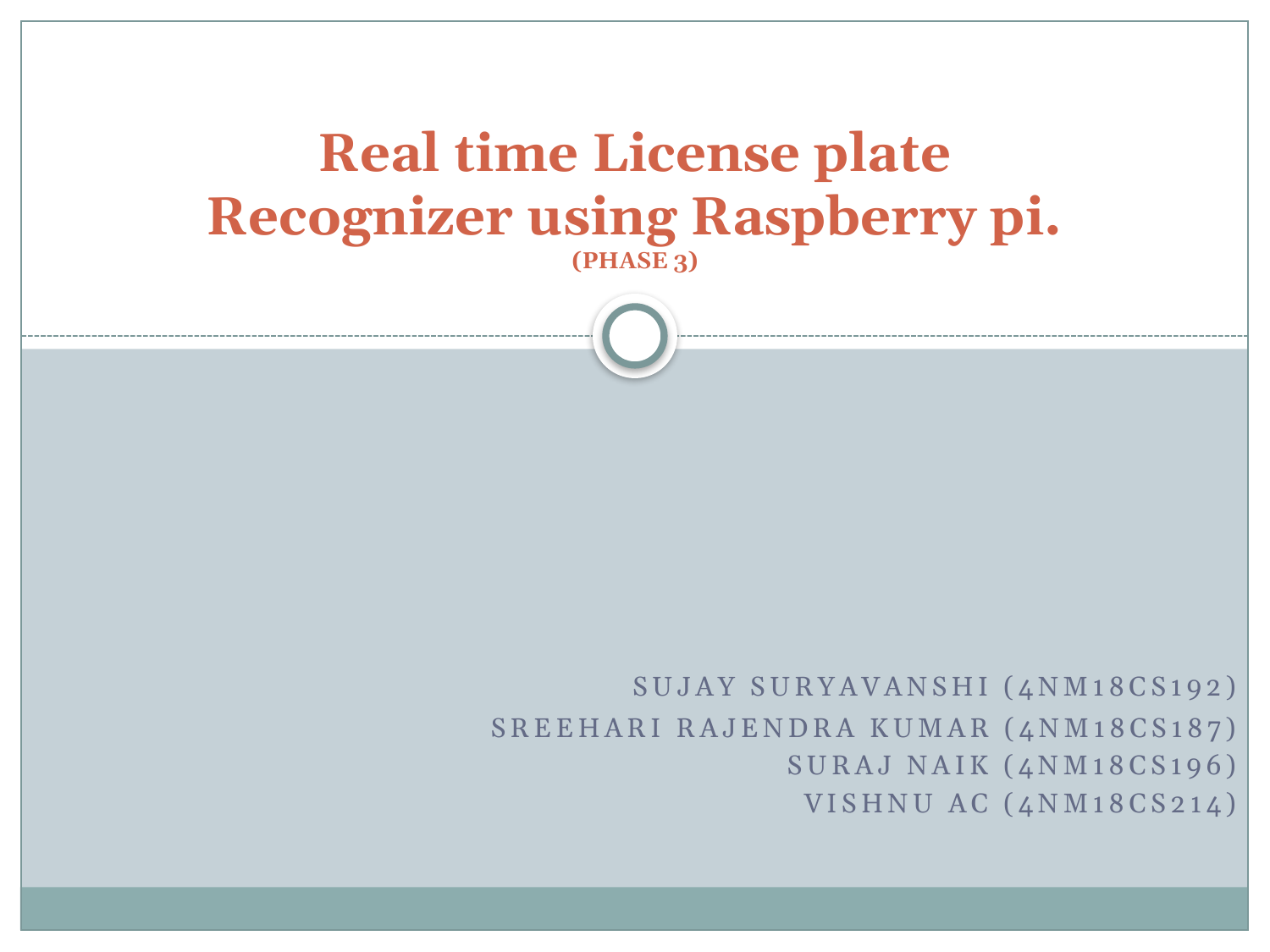

# Real time License plate Recognizer using Raspberry pi. (PHASE 3)
	Sujay Suryavanshi (4nm18cs192)
Sreehari Rajendra Kumar (4nm18cs187)
	Suraj Naik (4nm18cs196)
	Vishnu AC (4nm18cs214)